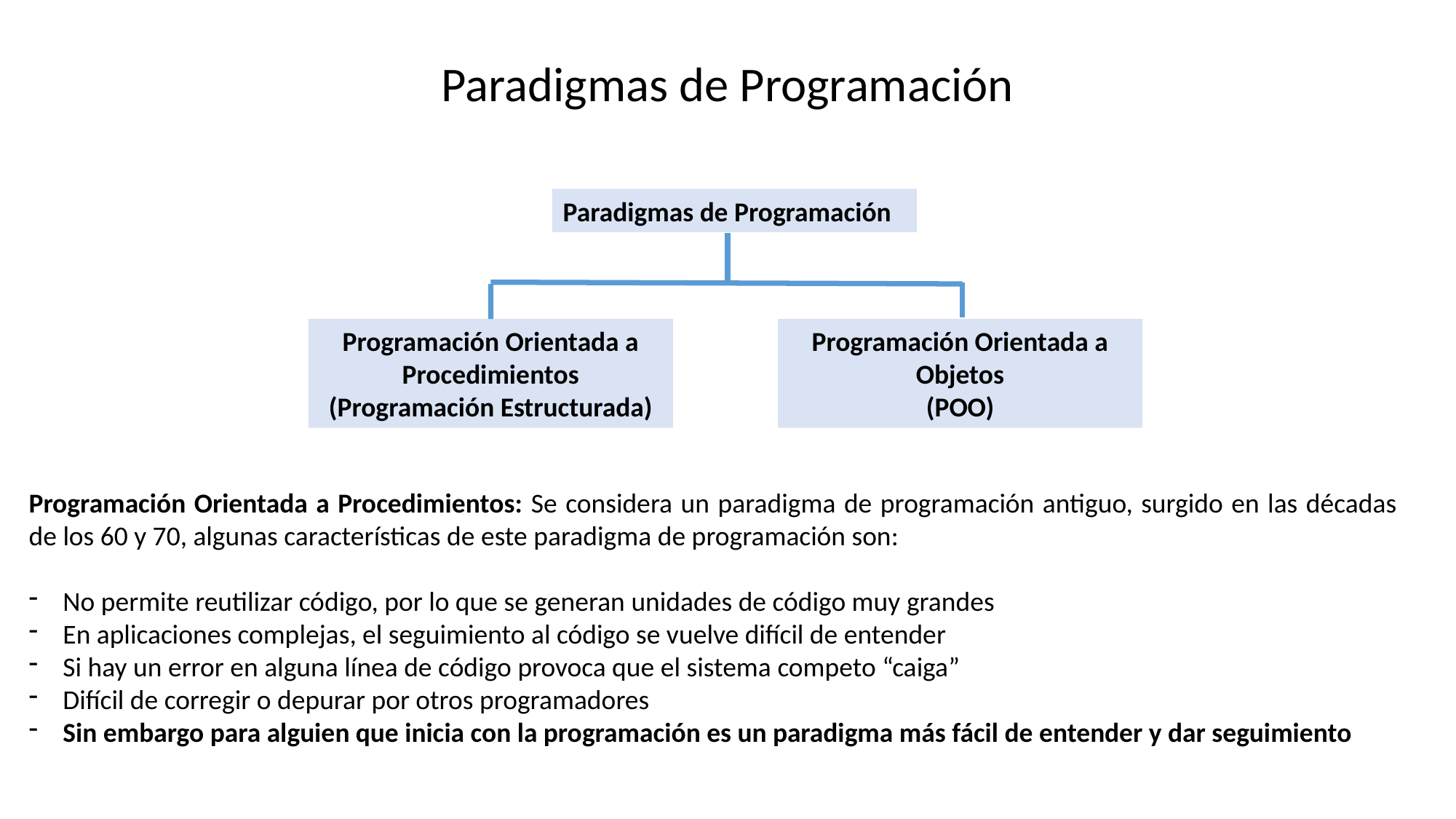

# Paradigmas de Programación
Paradigmas de Programación
Programación Orientada a Procedimientos (Programación Estructurada)
Programación Orientada a Objetos
(POO)
Programación Orientada a Procedimientos: Se considera un paradigma de programación antiguo, surgido en las décadas de los 60 y 70, algunas características de este paradigma de programación son:

No permite reutilizar código, por lo que se generan unidades de código muy grandes
En aplicaciones complejas, el seguimiento al código se vuelve difícil de entender
Si hay un error en alguna línea de código provoca que el sistema competo “caiga”
Difícil de corregir o depurar por otros programadores
Sin embargo para alguien que inicia con la programación es un paradigma más fácil de entender y dar seguimiento